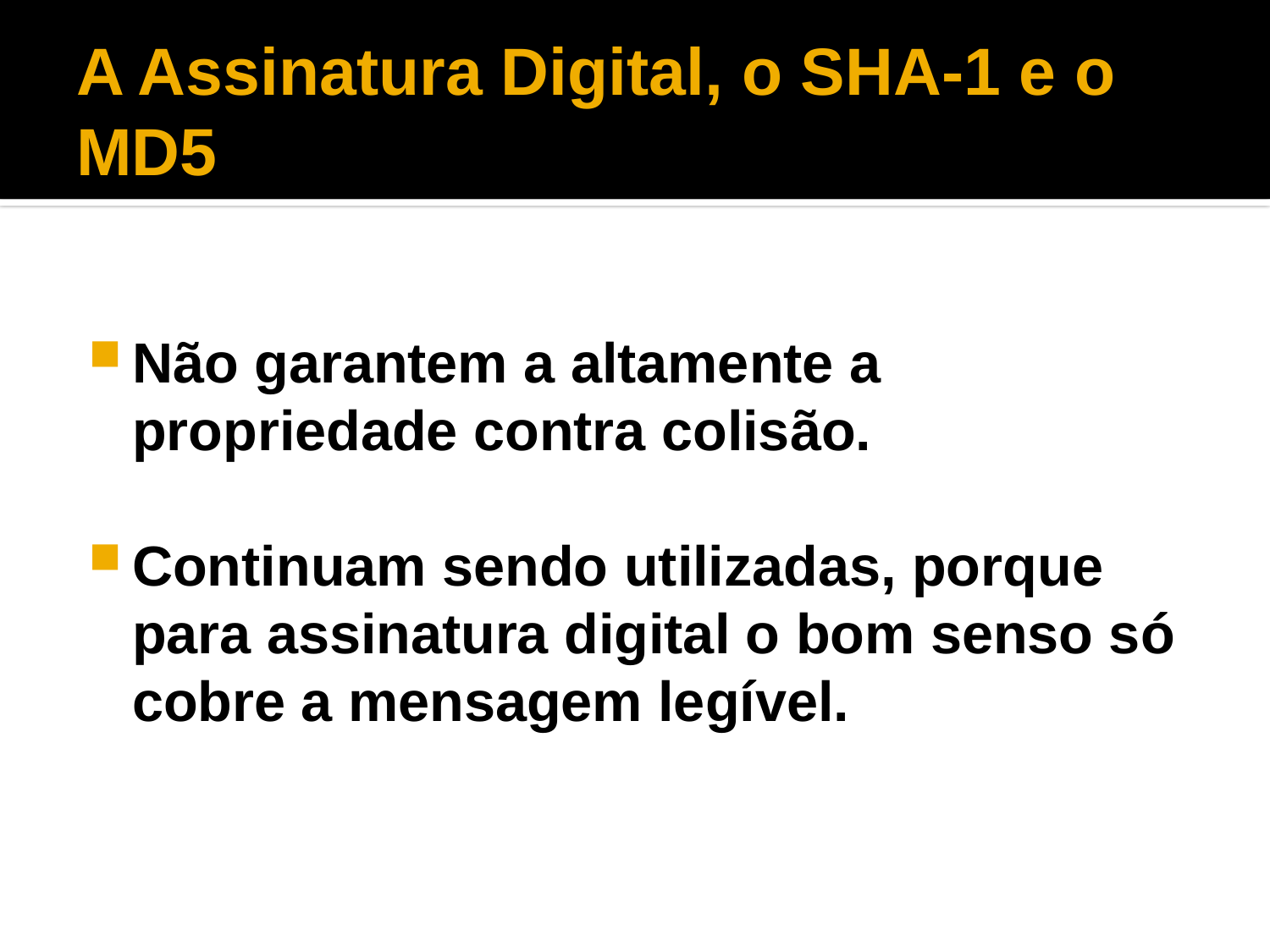

# A Assinatura Digital, o SHA-1 e o MD5

Não garantem a altamente a propriedade contra colisão.

Continuam sendo utilizadas, porque para assinatura digital o bom senso só cobre a mensagem legível.